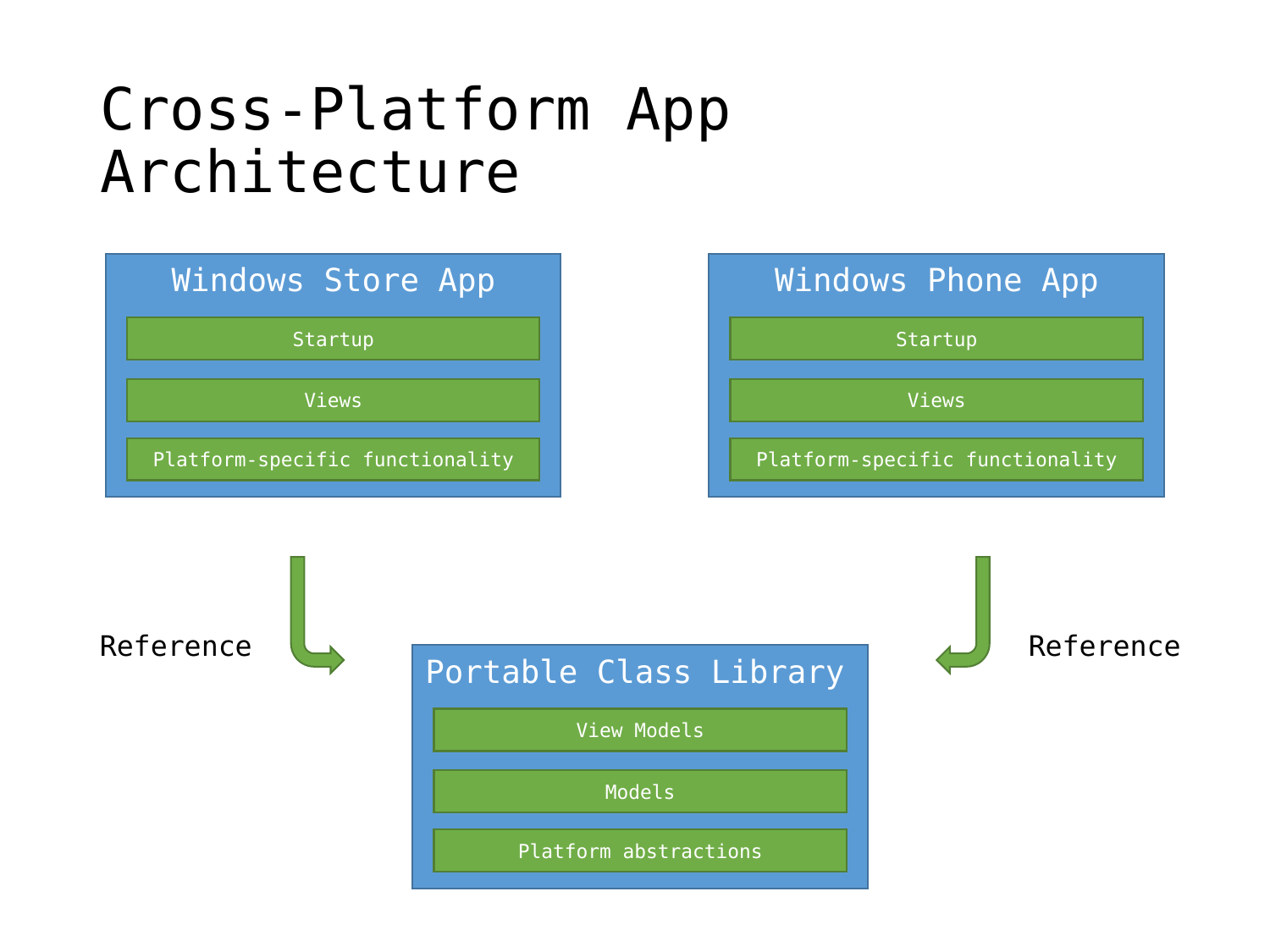

# Cross-Platform App Architecture
Windows Store App
Windows Phone App
Startup
Startup
Views
Views
Platform-specific functionality
Platform-specific functionality

Reference
Reference
Portable Class Library
View Models
Models
Platform abstractions